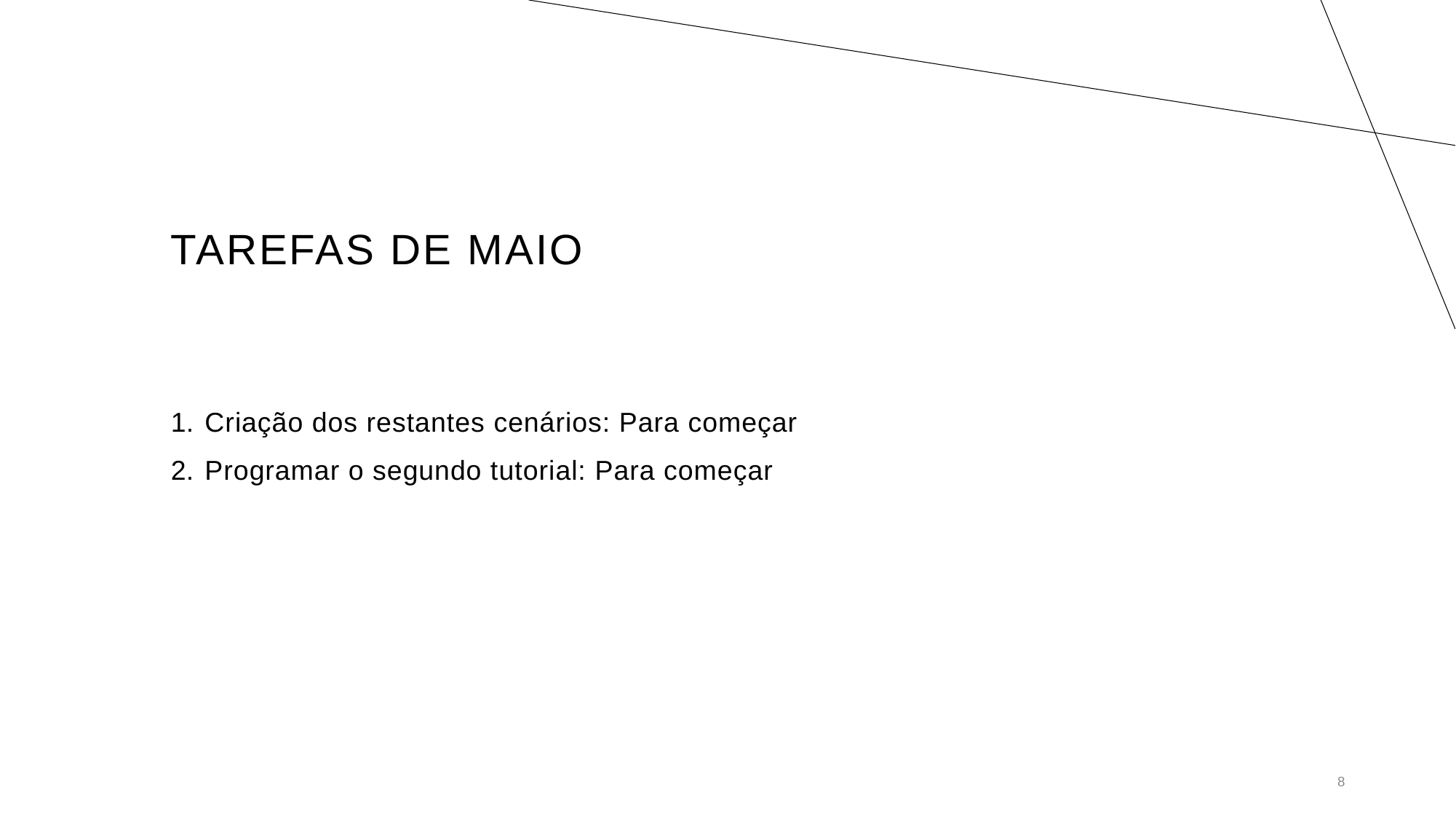

# Tarefas de maio
Criação dos restantes cenários: Para começar
Programar o segundo tutorial: Para começar
8